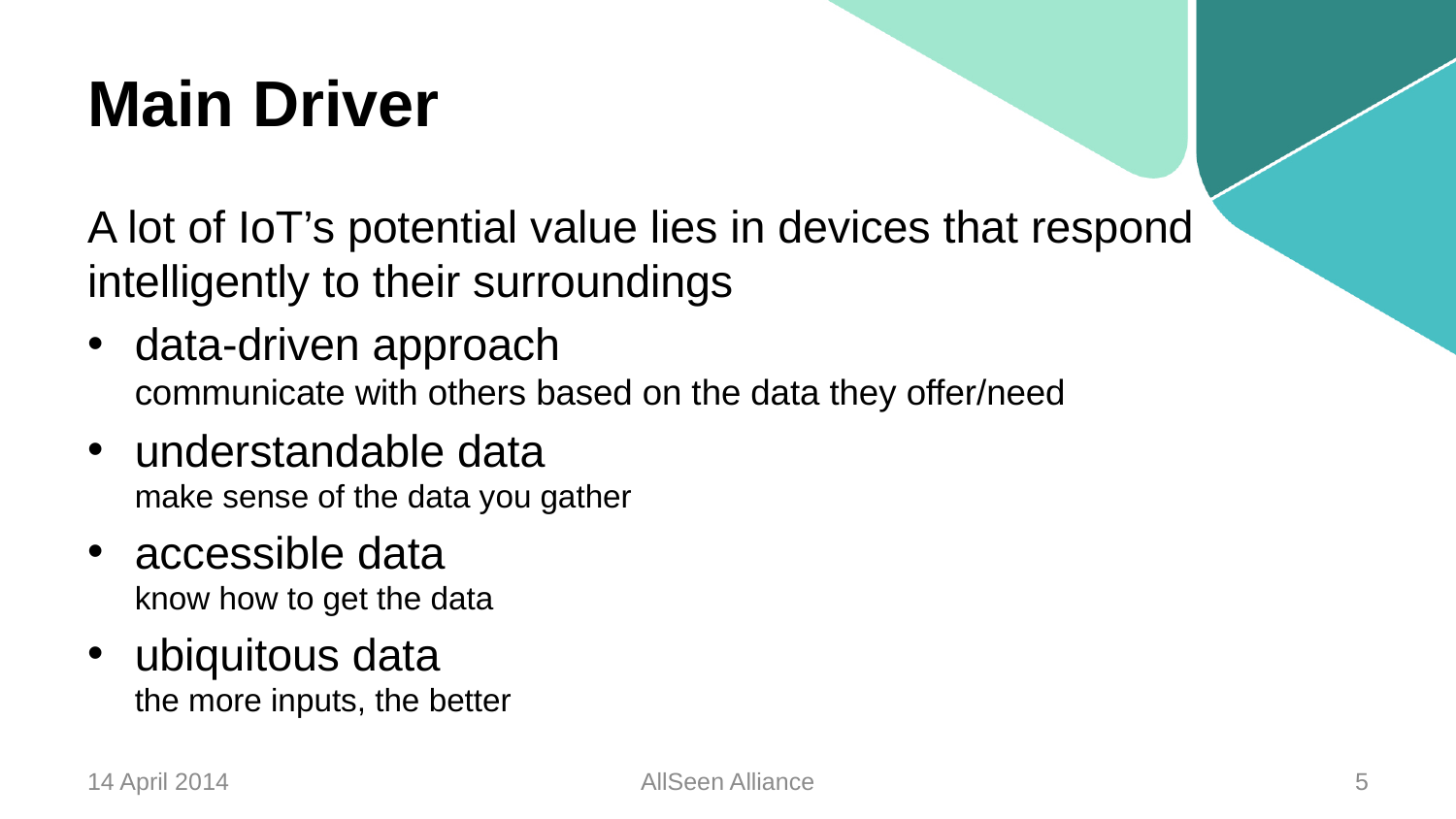

# Main Driver
A lot of IoT’s potential value lies in devices that respond intelligently to their surroundings
data-driven approach
communicate with others based on the data they offer/need
understandable data
make sense of the data you gather
accessible data
know how to get the data
ubiquitous data
the more inputs, the better
14 April 2014
AllSeen Alliance
5